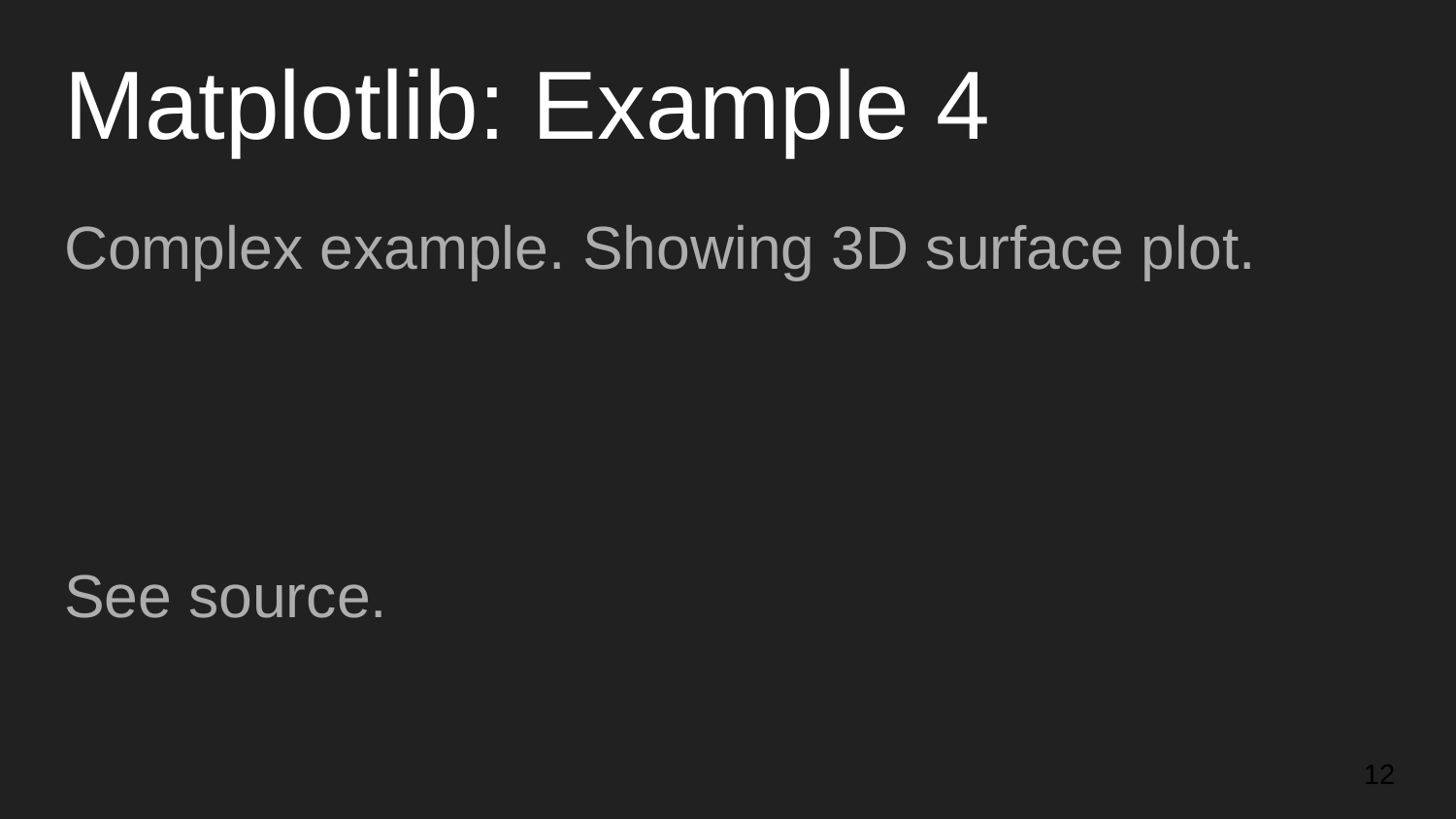

# Matplotlib: Example 4
Complex example. Showing 3D surface plot.

See source.
12